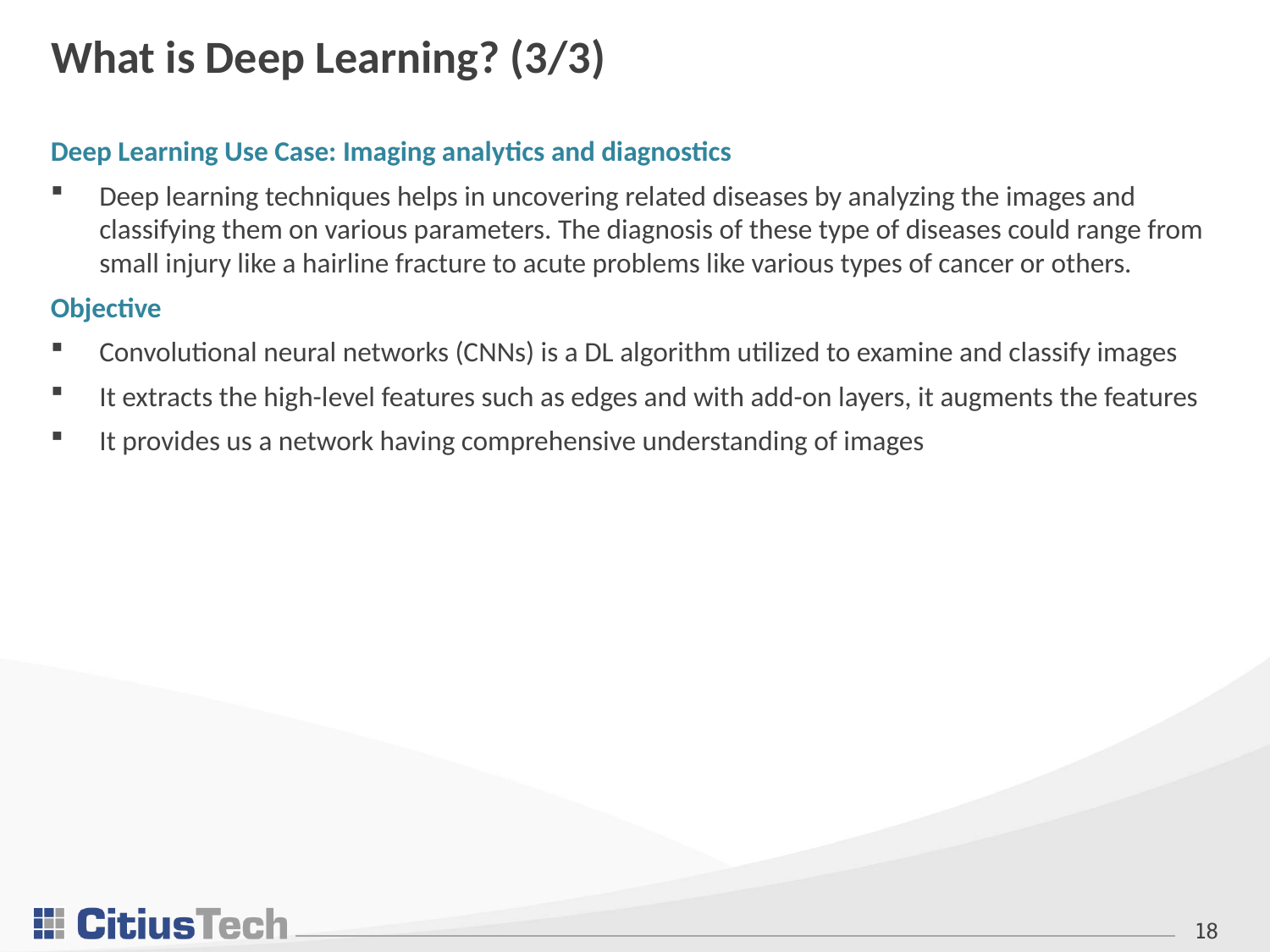

# What is Deep Learning? (3/3)
Deep Learning Use Case: Imaging analytics and diagnostics
Deep learning techniques helps in uncovering related diseases by analyzing the images and classifying them on various parameters. The diagnosis of these type of diseases could range from small injury like a hairline fracture to acute problems like various types of cancer or others.
Objective
Convolutional neural networks (CNNs) is a DL algorithm utilized to examine and classify images
It extracts the high-level features such as edges and with add-on layers, it augments the features
It provides us a network having comprehensive understanding of images